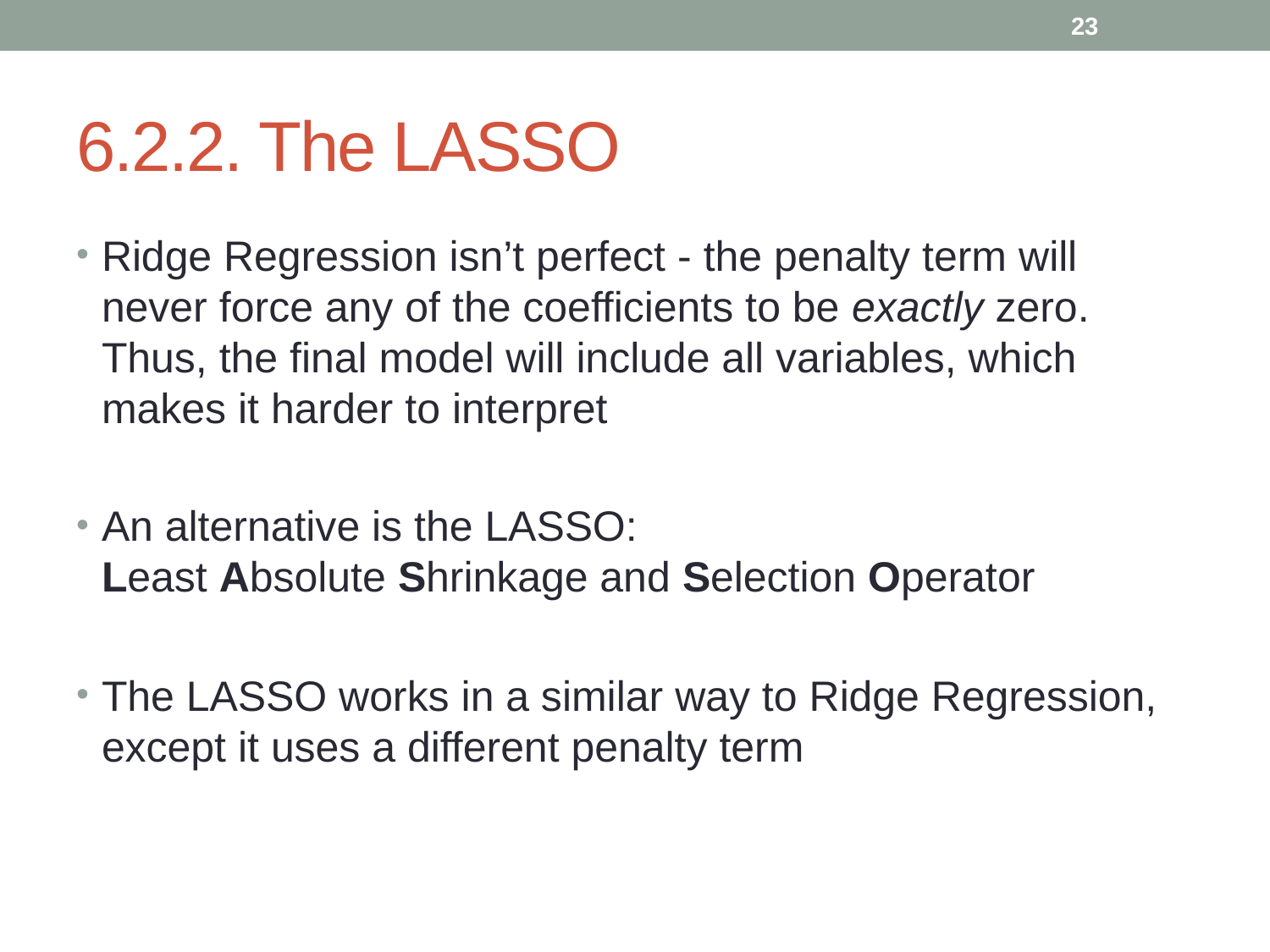

23
# 6.2.2. The LASSO
Ridge Regression isn’t perfect - the penalty term will never force any of the coefficients to be exactly zero. Thus, the final model will include all variables, which makes it harder to interpret

An alternative is the LASSO:
Least Absolute Shrinkage and Selection Operator

The LASSO works in a similar way to Ridge Regression, except it uses a different penalty term